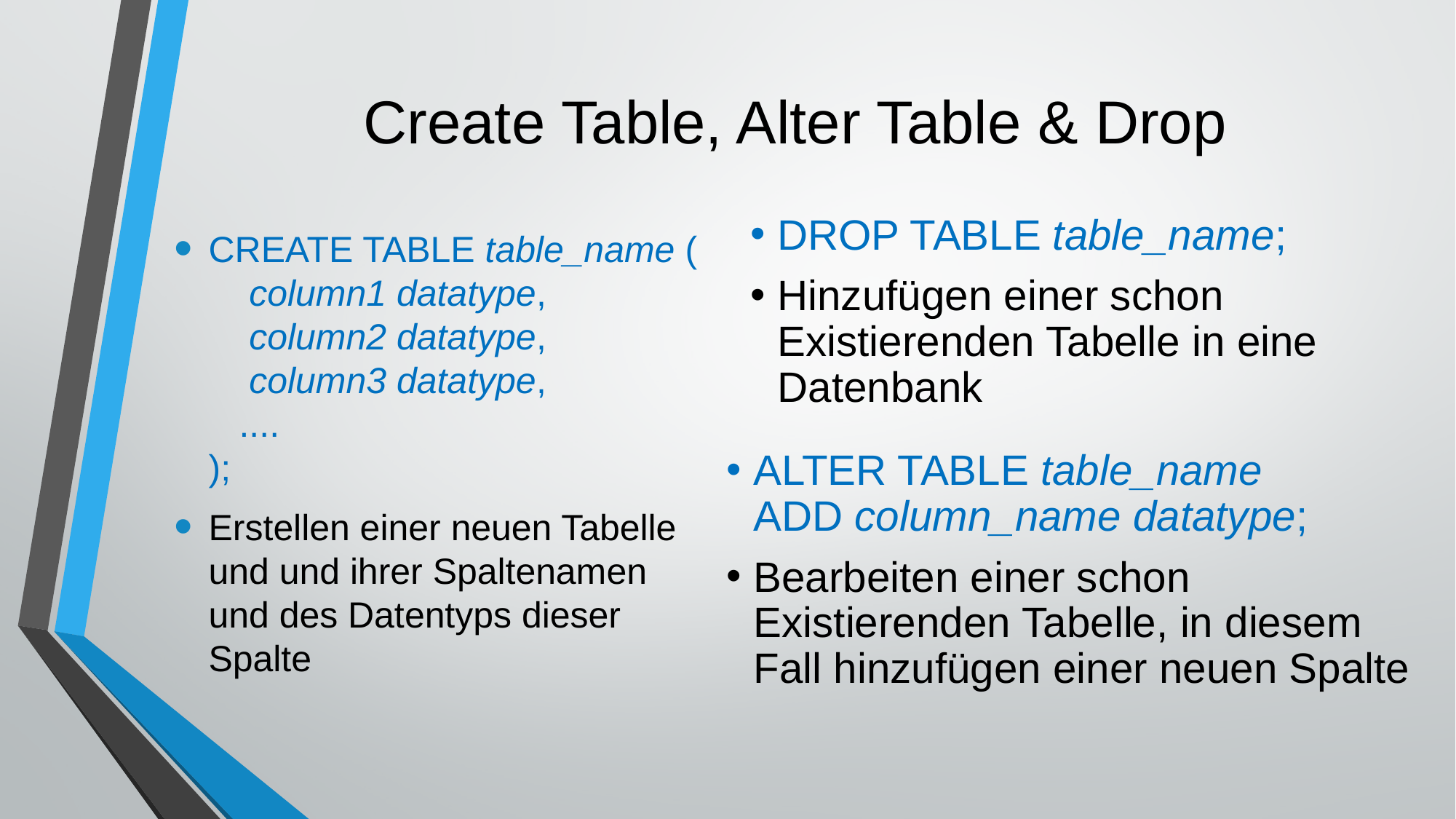

# Create Table, Alter Table & Drop
CREATE TABLE table_name (
    column1 datatype,
    column2 datatype,
    column3 datatype,
   ....
);
Erstellen einer neuen Tabelle und und ihrer Spaltenamen und des Datentyps dieser Spalte
DROP TABLE table_name;
Hinzufügen einer schon Existierenden Tabelle in eine Datenbank
ALTER TABLE table_name
ADD column_name datatype;
Bearbeiten einer schon Existierenden Tabelle, in diesem Fall hinzufügen einer neuen Spalte